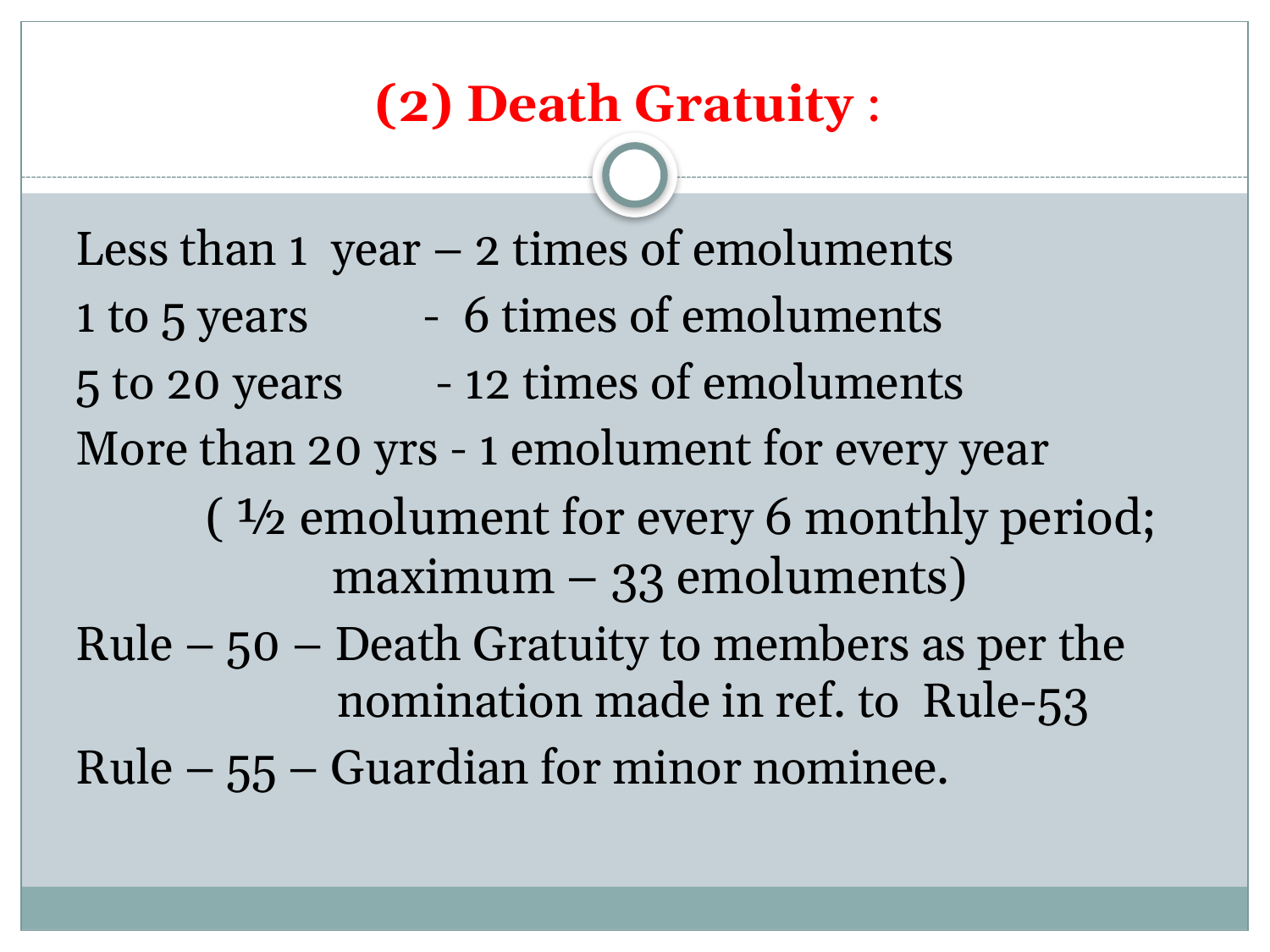

# (2) Death Gratuity :
Less than 1  year – 2 times of emoluments
1 to 5 years          -  6 times of emoluments
5 to 20 years        - 12 times of emoluments
More than 20 yrs - 1 emolument for every year
           ( ½ emolument for every 6 monthly period;             maximum – 33 emoluments)
Rule – 50 – Death Gratuity to members as per the nomination made in ref. to  Rule-53
Rule – 55 – Guardian for minor nominee.